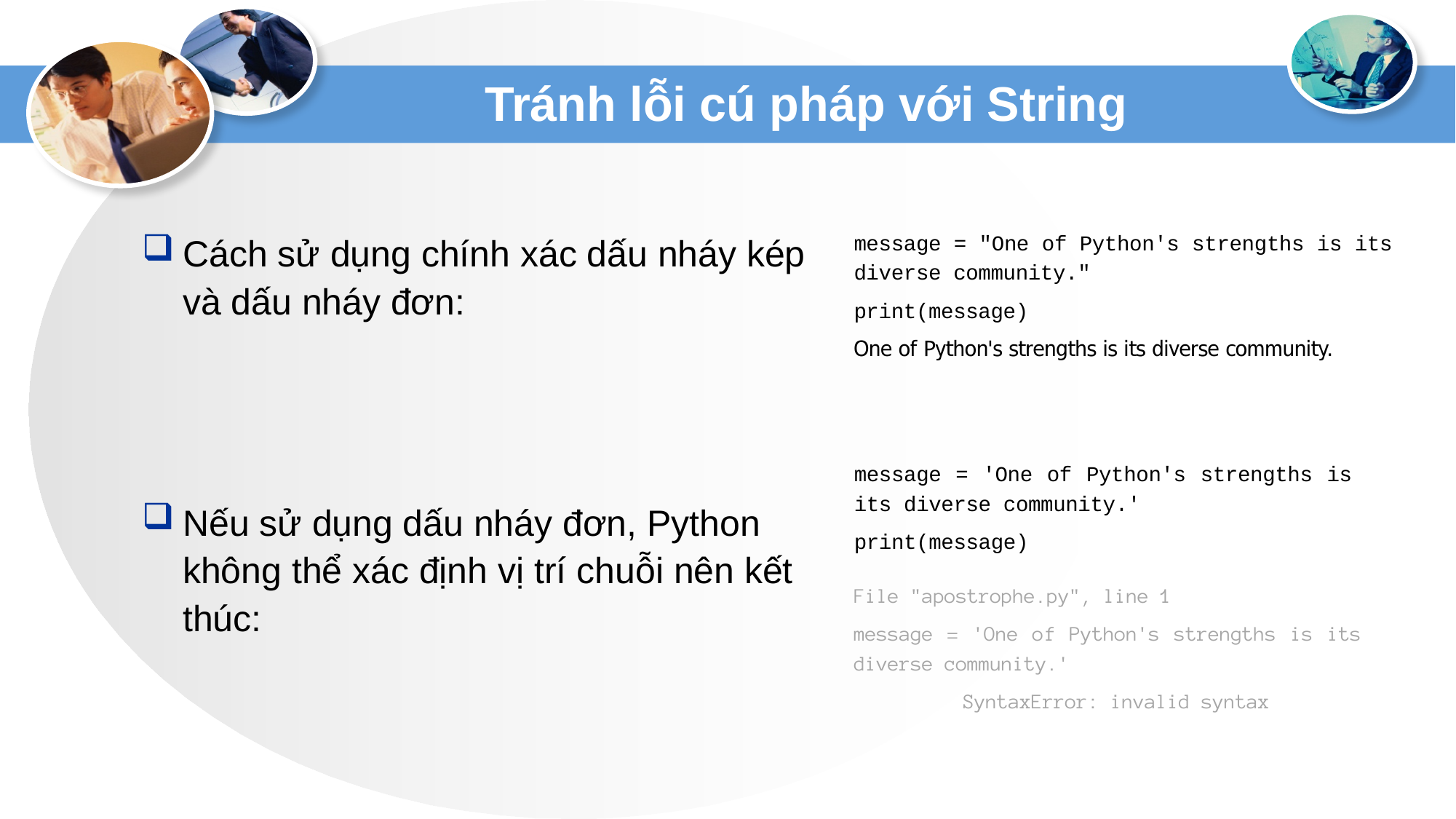

# Tránh lỗi cú pháp với String
Cách sử dụng chính xác dấu nháy kép và dấu nháy đơn:

Nếu sử dụng dấu nháy đơn, Python không thể xác định vị trí chuỗi nên kết thúc:

message = "One of Python's strengths is its diverse community."
print(message)
One of Python's strengths is its diverse community.

message = 'One of Python's strengths is its diverse community.'
print(message)
File "apostrophe.py", line 1
message = 'One of Python's strengths is its diverse community.'
	SyntaxError: invalid syntax